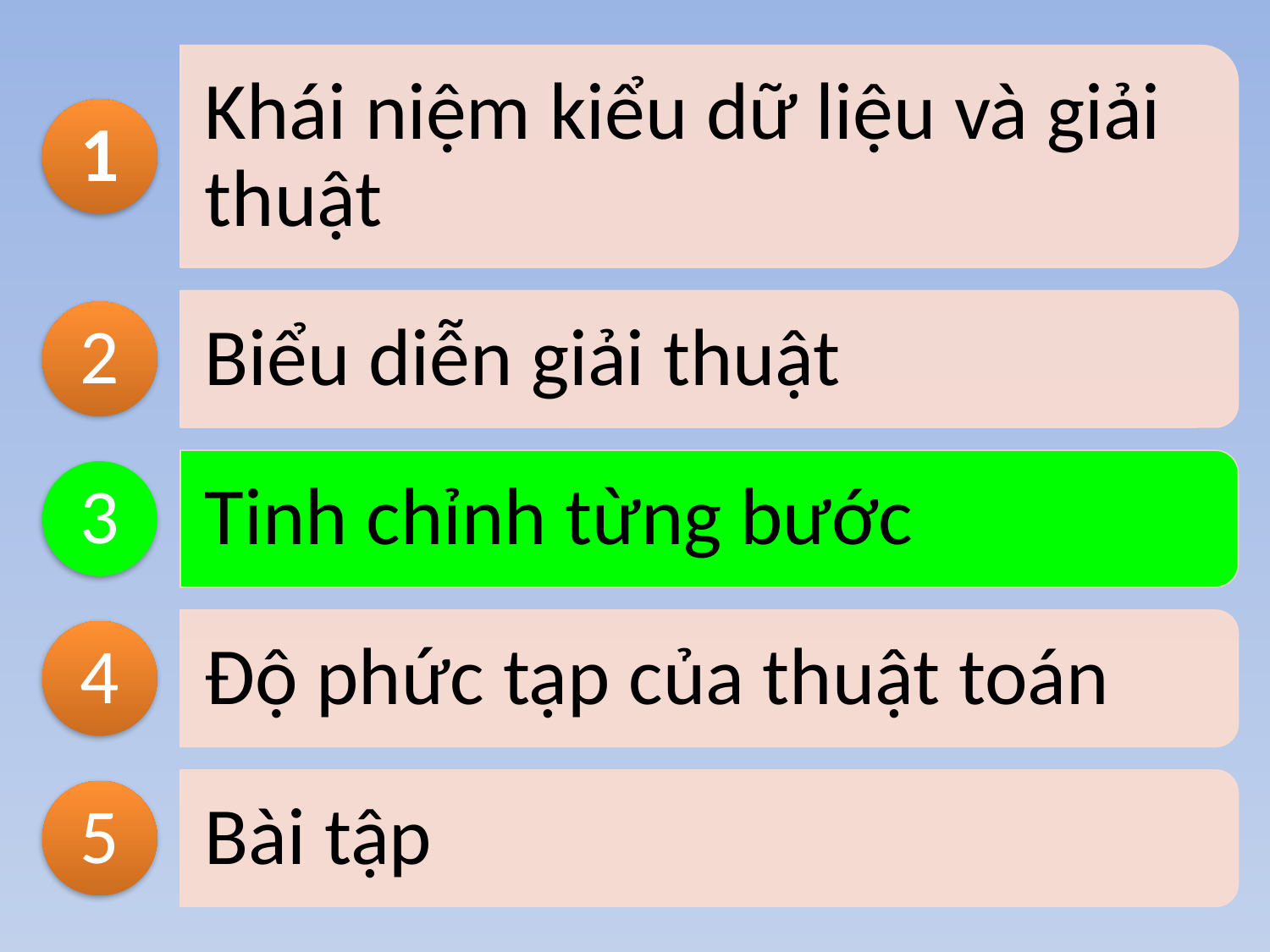

Khái niệm kiểu dữ liệu và giải thuật
1
Biểu diễn giải thuật
2
Tinh chỉnh từng bước
3
Độ phức tạp của thuật toán
4
Bài tập
5